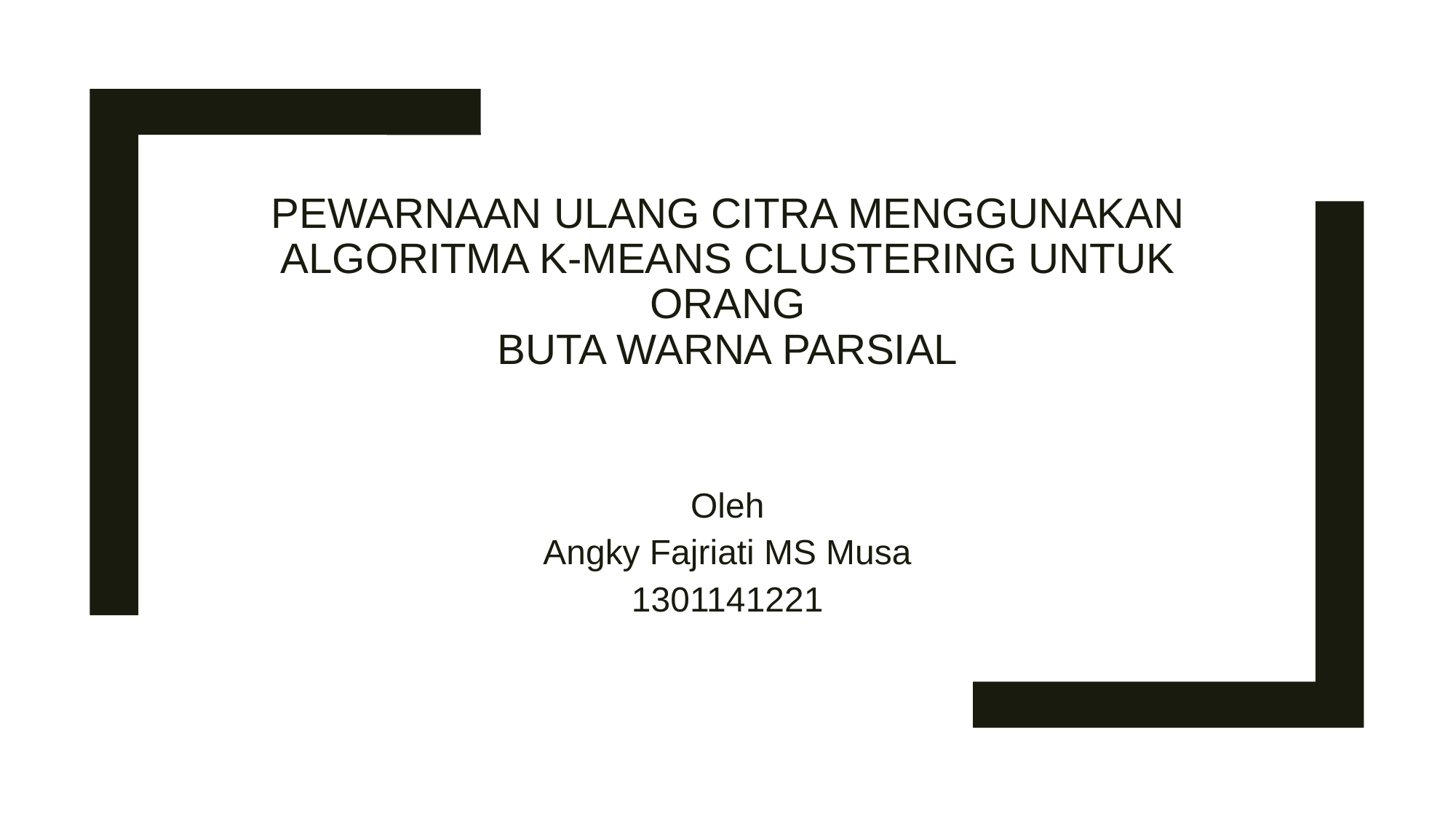

# Pewarnaan Ulang Citra Menggunakan Algoritma K-means Clustering untuk Orang Buta Warna Parsial
Oleh
Angky Fajriati MS Musa
1301141221